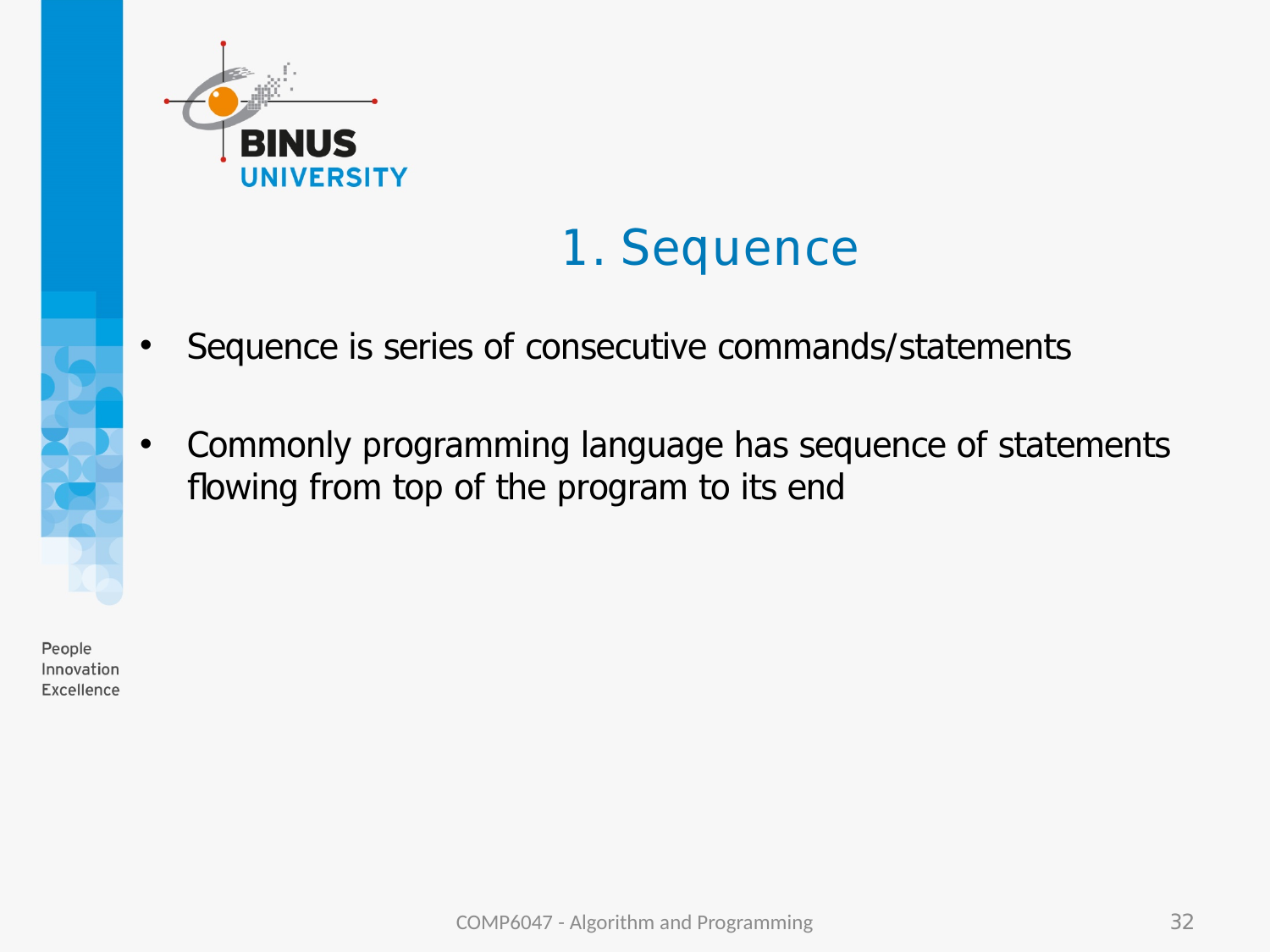

# 1. Sequence
Sequence is series of consecutive commands/statements

Commonly programming language has sequence of statements flowing from top of the program to its end
COMP6047 - Algorithm and Programming
32